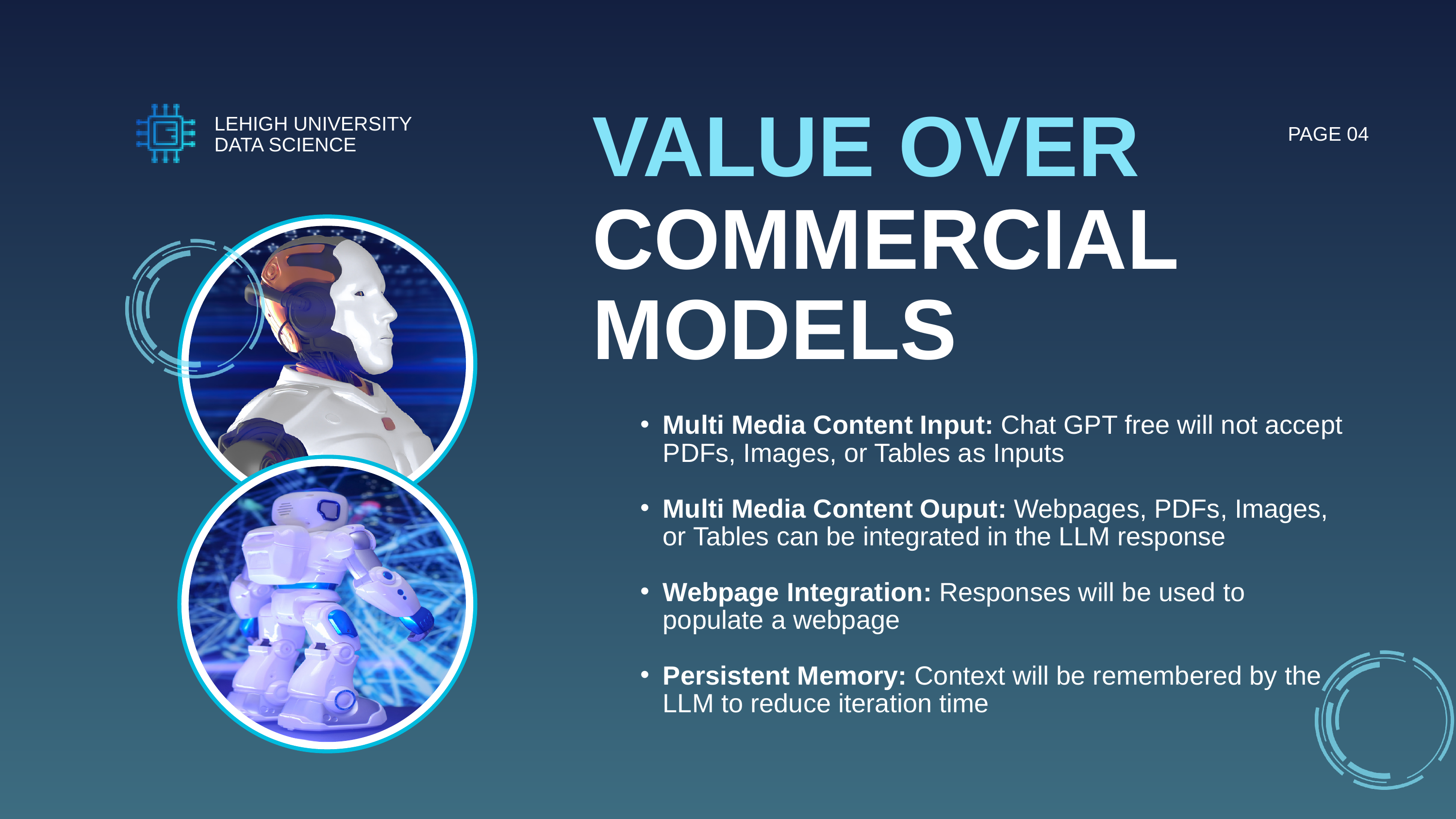

VALUE OVER

LEHIGH UNIVERSITY
DATA SCIENCE
PAGE 04
COMMERCIAL MODELS

Multi Media Content Input: Chat GPT free will not accept PDFs, Images, or Tables as Inputs

Multi Media Content Ouput: Webpages, PDFs, Images, or Tables can be integrated in the LLM response

Webpage Integration: Responses will be used to populate a webpage

Persistent Memory: Context will be remembered by the LLM to reduce iteration time